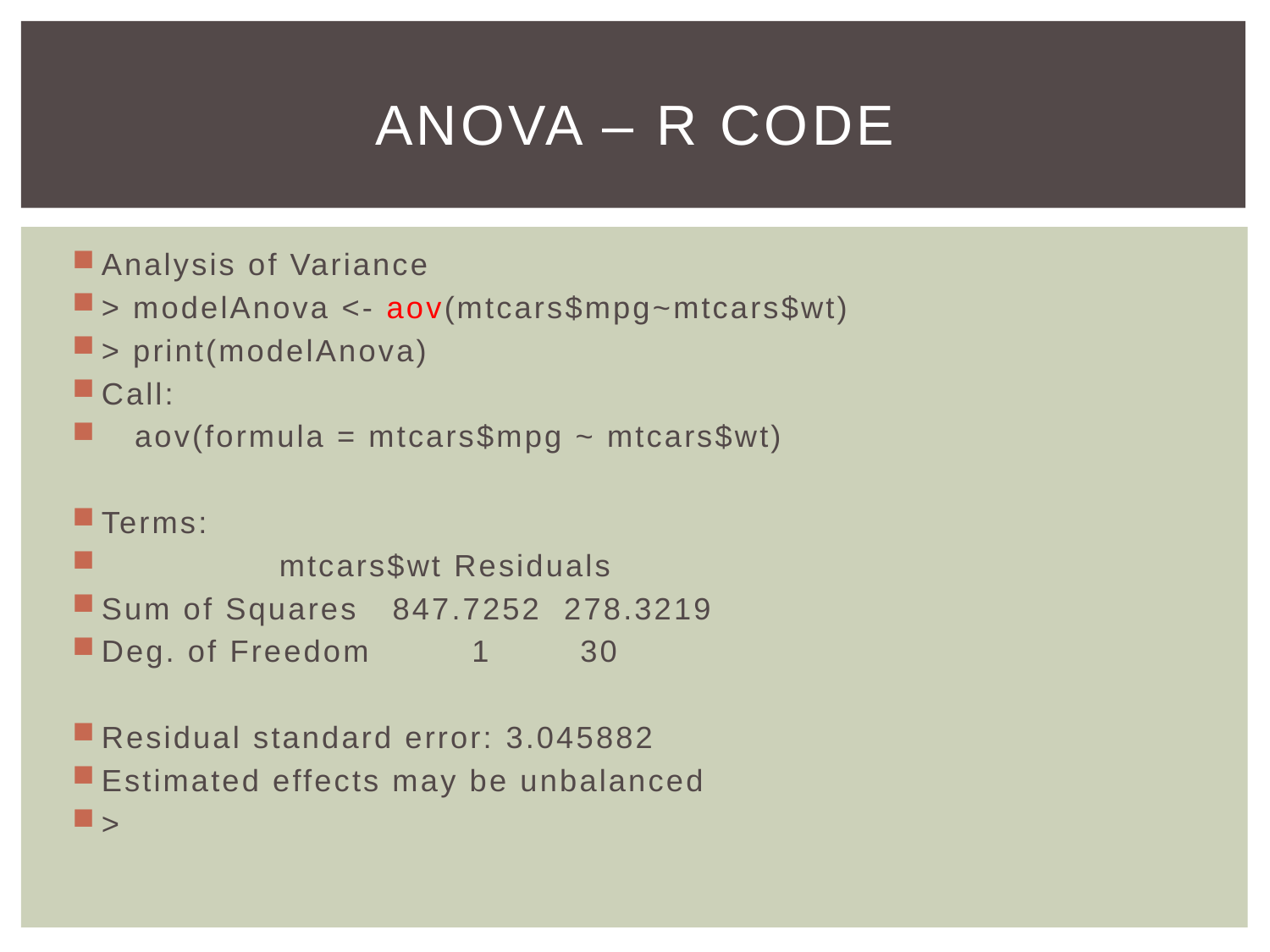

# ANOVA – R code
Analysis of Variance
> modelAnova <- aov(mtcars$mpg~mtcars$wt)
> print(modelAnova)
Call:
   aov(formula = mtcars$mpg ~ mtcars$wt)

Terms:
                mtcars$wt Residuals
Sum of Squares   847.7252  278.3219
Deg. of Freedom         1        30

Residual standard error: 3.045882
Estimated effects may be unbalanced
>